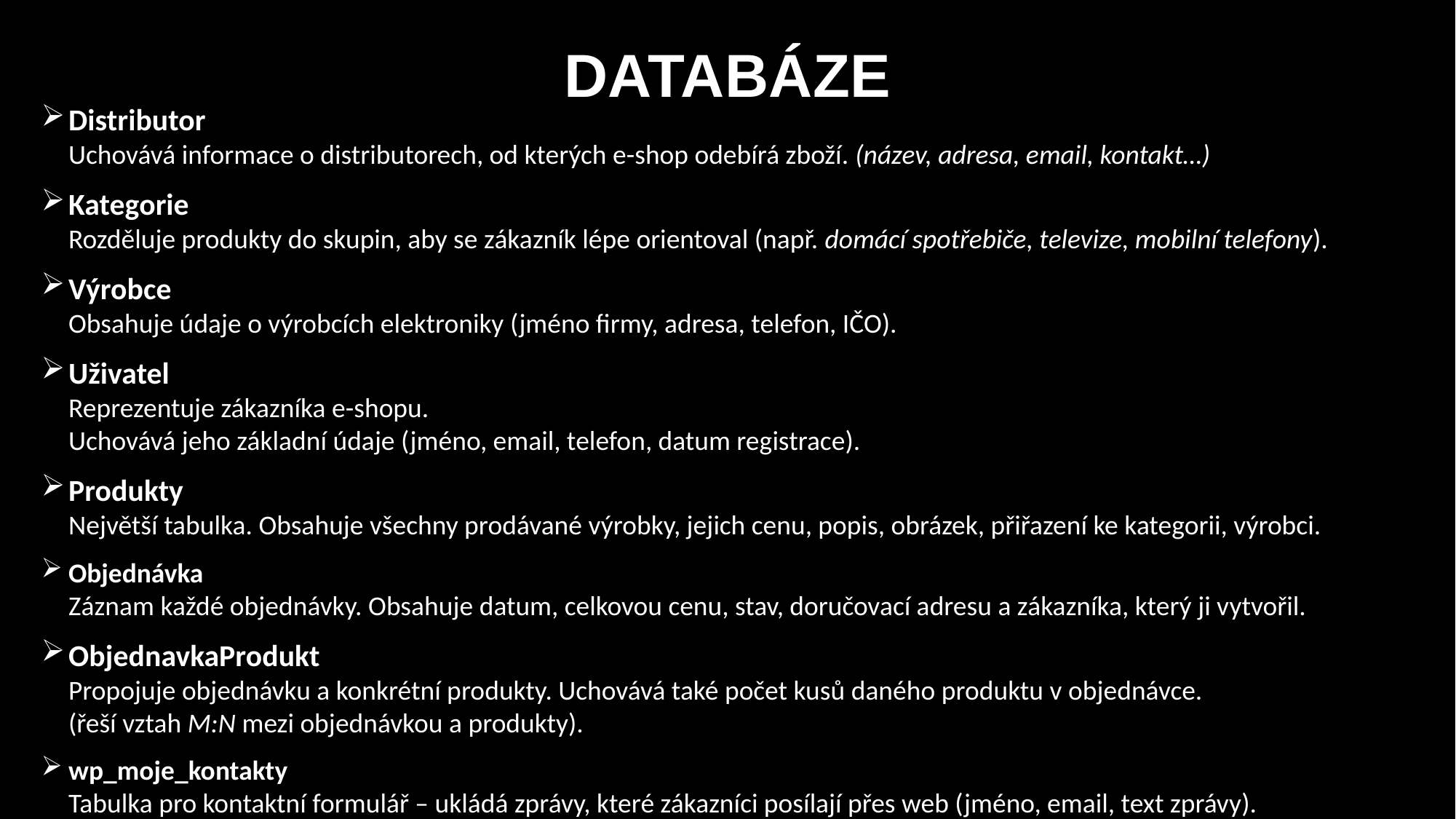

# DATABÁZE
Distributor
Uchovává informace o distributorech, od kterých e-shop odebírá zboží. (název, adresa, email, kontakt…)
Kategorie
Rozděluje produkty do skupin, aby se zákazník lépe orientoval (např. domácí spotřebiče, televize, mobilní telefony).
Výrobce
Obsahuje údaje o výrobcích elektroniky (jméno firmy, adresa, telefon, IČO).
Uživatel
Reprezentuje zákazníka e-shopu.
Uchovává jeho základní údaje (jméno, email, telefon, datum registrace).
Produkty
Největší tabulka. Obsahuje všechny prodávané výrobky, jejich cenu, popis, obrázek, přiřazení ke kategorii, výrobci.
Objednávka
Záznam každé objednávky. Obsahuje datum, celkovou cenu, stav, doručovací adresu a zákazníka, který ji vytvořil.
ObjednavkaProdukt
Propojuje objednávku a konkrétní produkty. Uchovává také počet kusů daného produktu v objednávce.
(řeší vztah M:N mezi objednávkou a produkty).
wp_moje_kontakty
Tabulka pro kontaktní formulář – ukládá zprávy, které zákazníci posílají přes web (jméno, email, text zprávy).